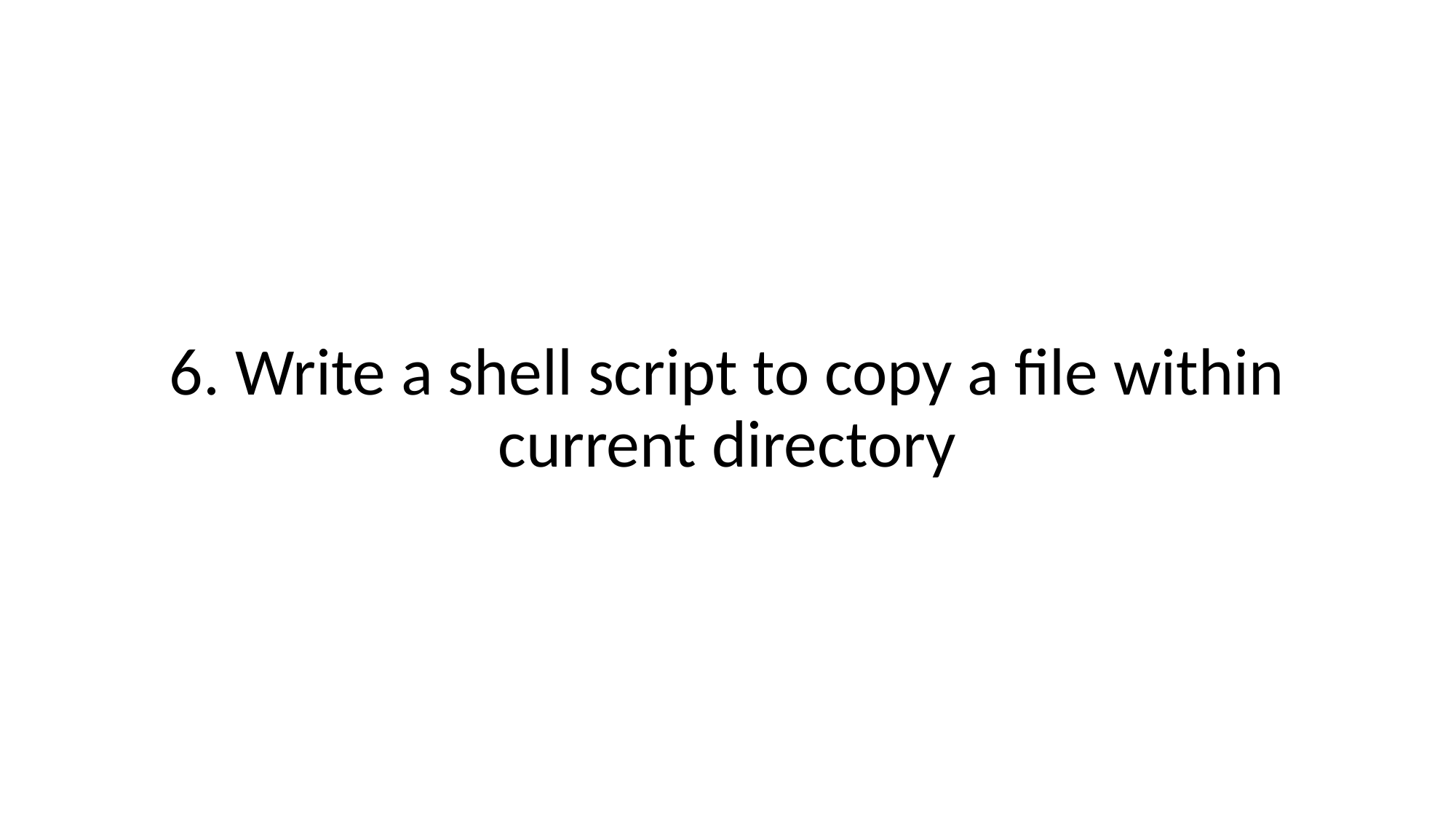

# 6. Write a shell script to copy a file within current directory